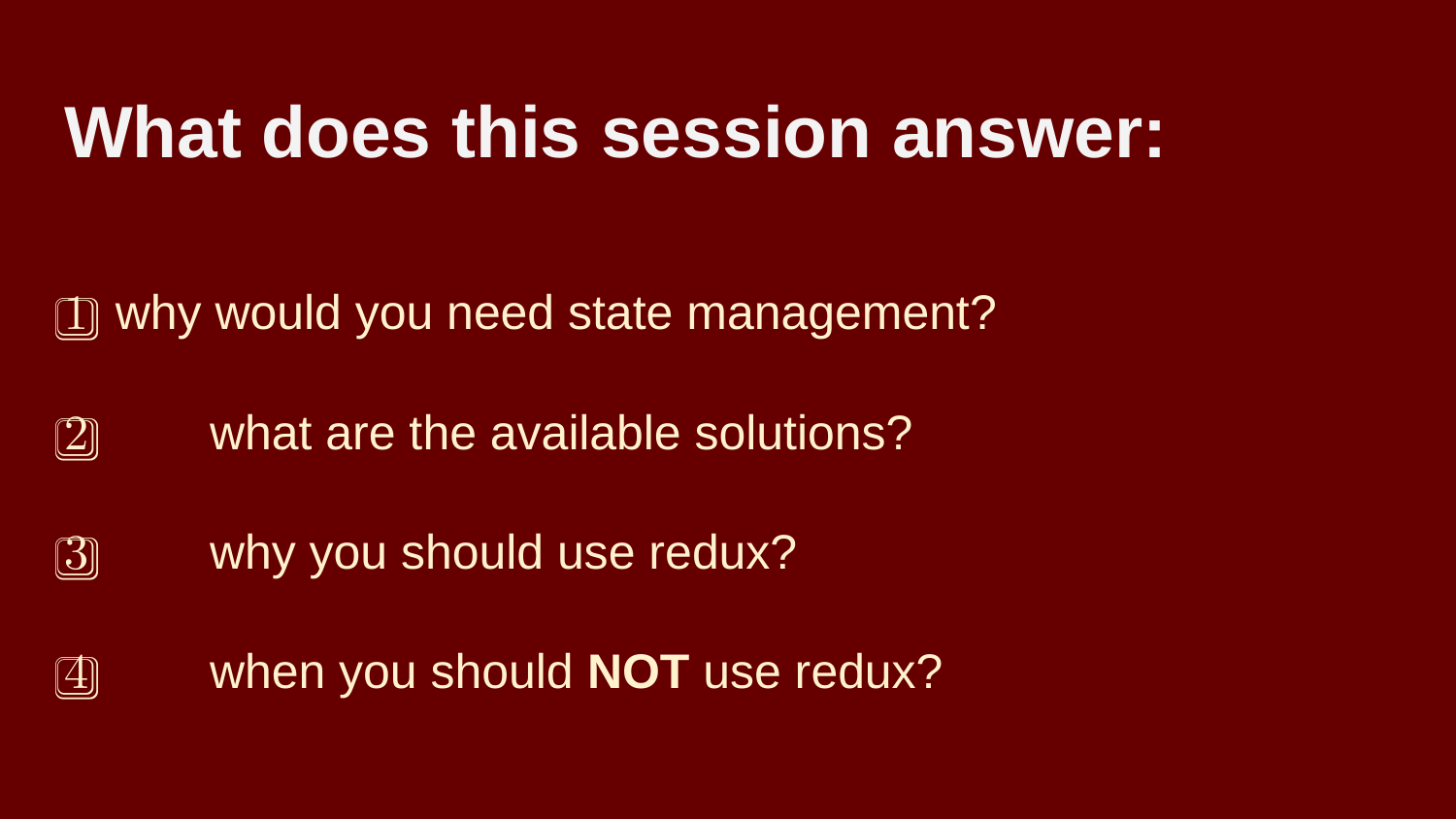

# What does this session answer:

1️⃣  why would you need state management?
2️⃣	what are the available solutions?
3️⃣	why you should use redux?
4️⃣	when you should NOT use redux?